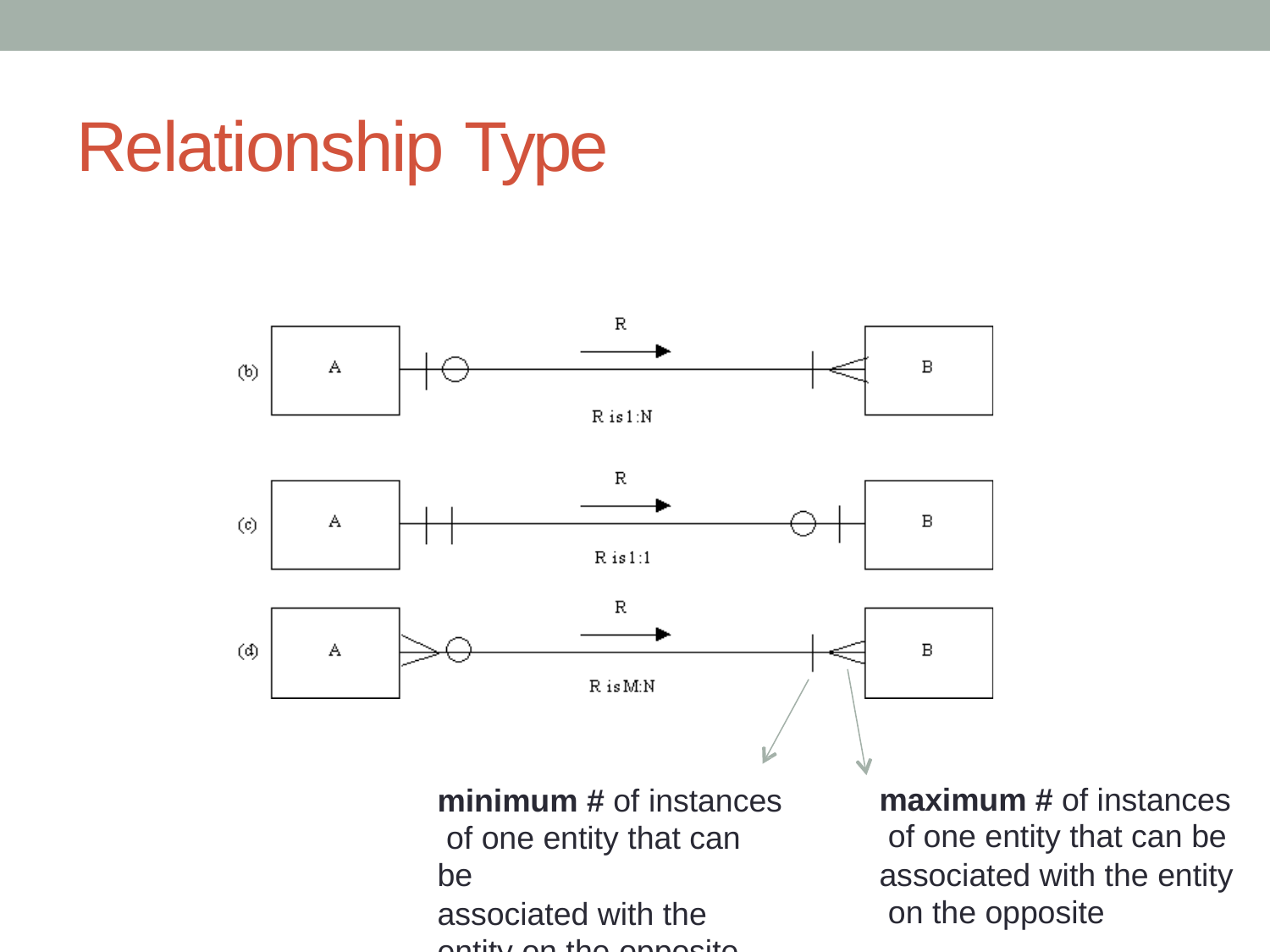

# Relationship Type

maximum # of instances  of one entity that can be
associated with the entity  on the opposite
minimum # of instances  of one entity that can be
associated with the  entity on the opposite